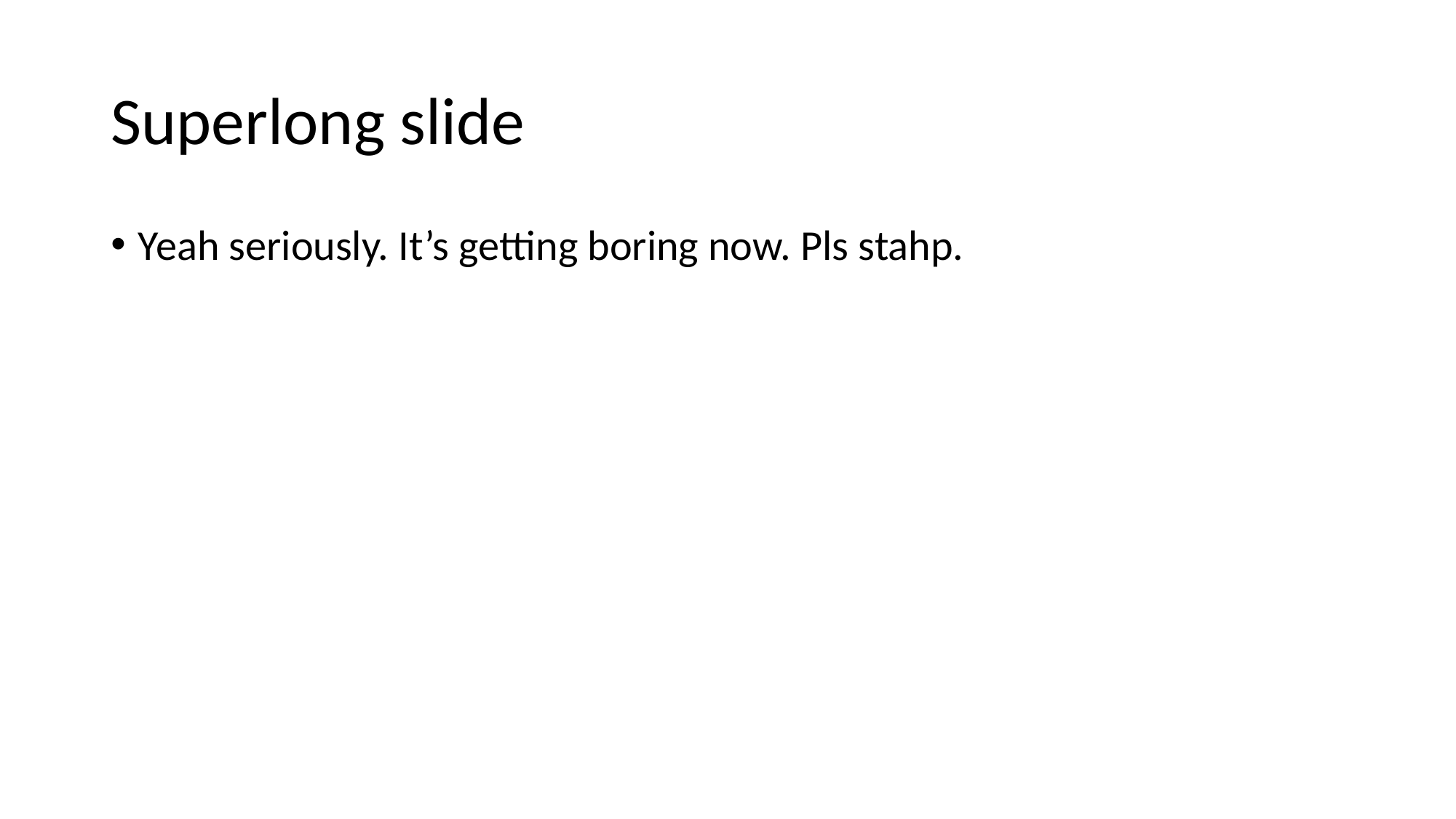

# Superlong slide
Yeah seriously. It’s getting boring now. Pls stahp.